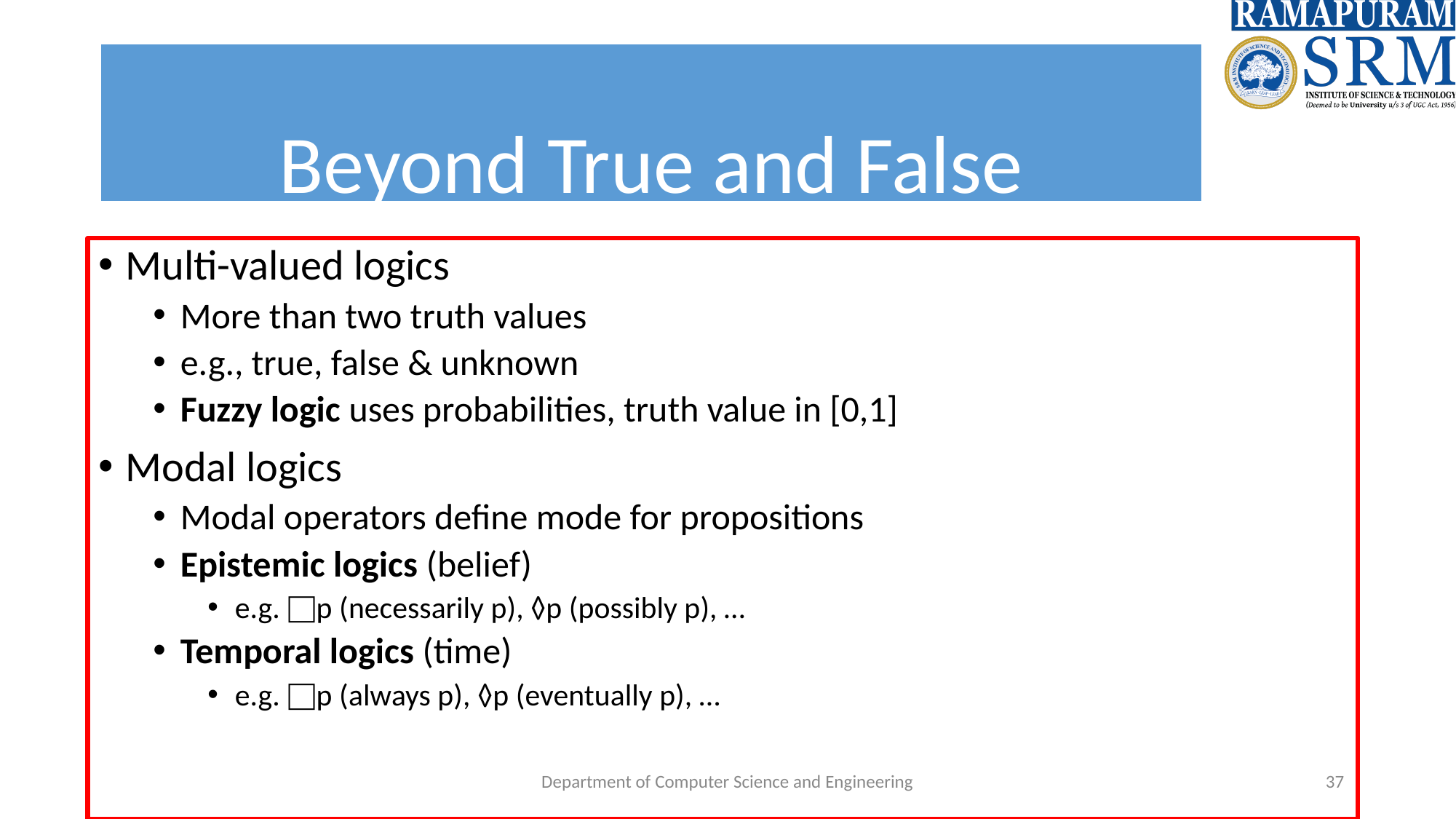

# Beyond True and False
Multi-valued logics
More than two truth values
e.g., true, false & unknown
Fuzzy logic uses probabilities, truth value in [0,1]
Modal logics
Modal operators define mode for propositions
Epistemic logics (belief)
e.g. ⬜p (necessarily p), ◊p (possibly p), …
Temporal logics (time)
e.g. ⬜p (always p), ◊p (eventually p), …
Department of Computer Science and Engineering
37